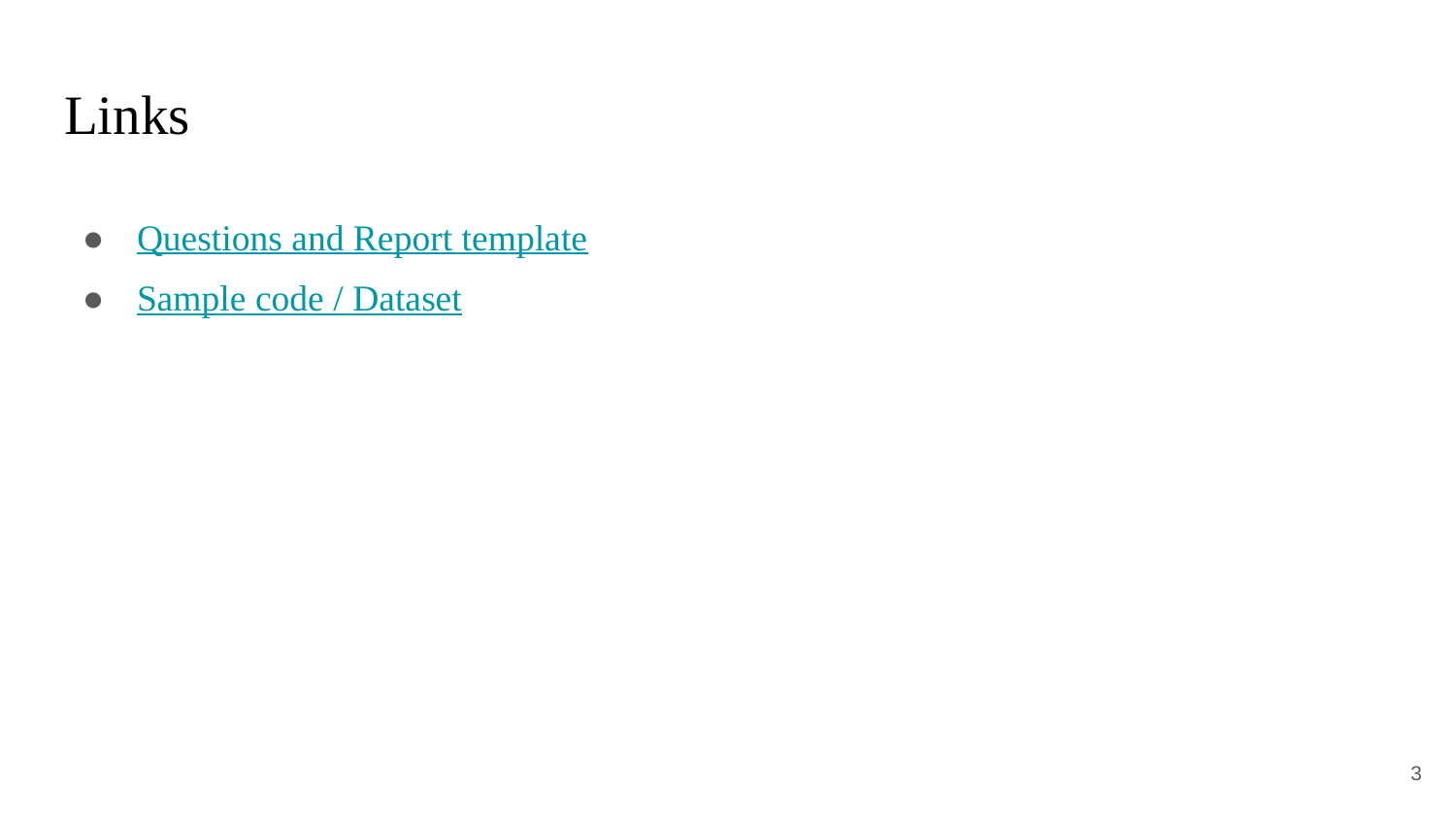

# Links
Questions and Report template
Sample code / Dataset
3